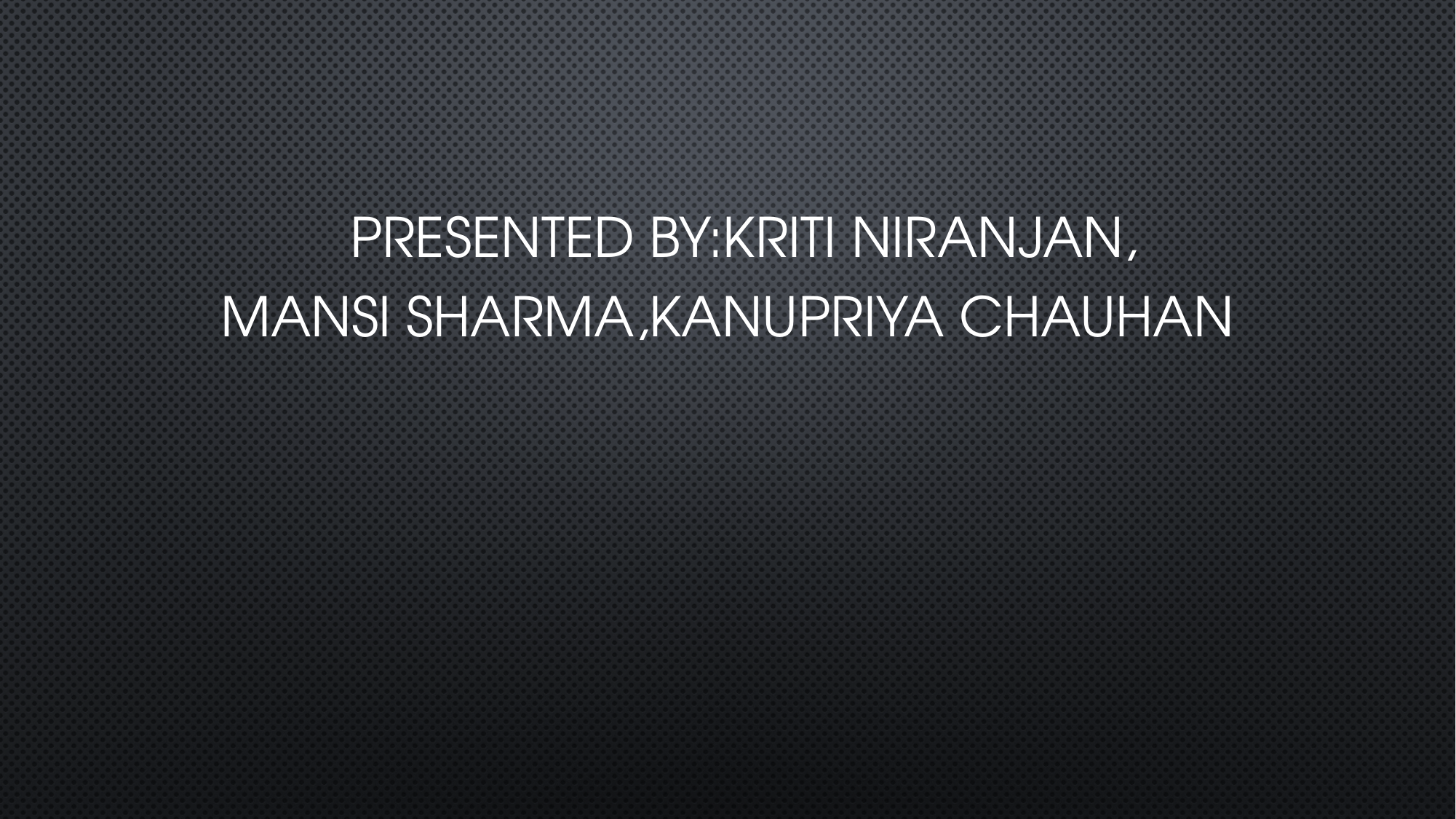

# Presented by:KRITI NIRANJAN, MANSI SHARMA,KANUPRIYA CHAUHAN